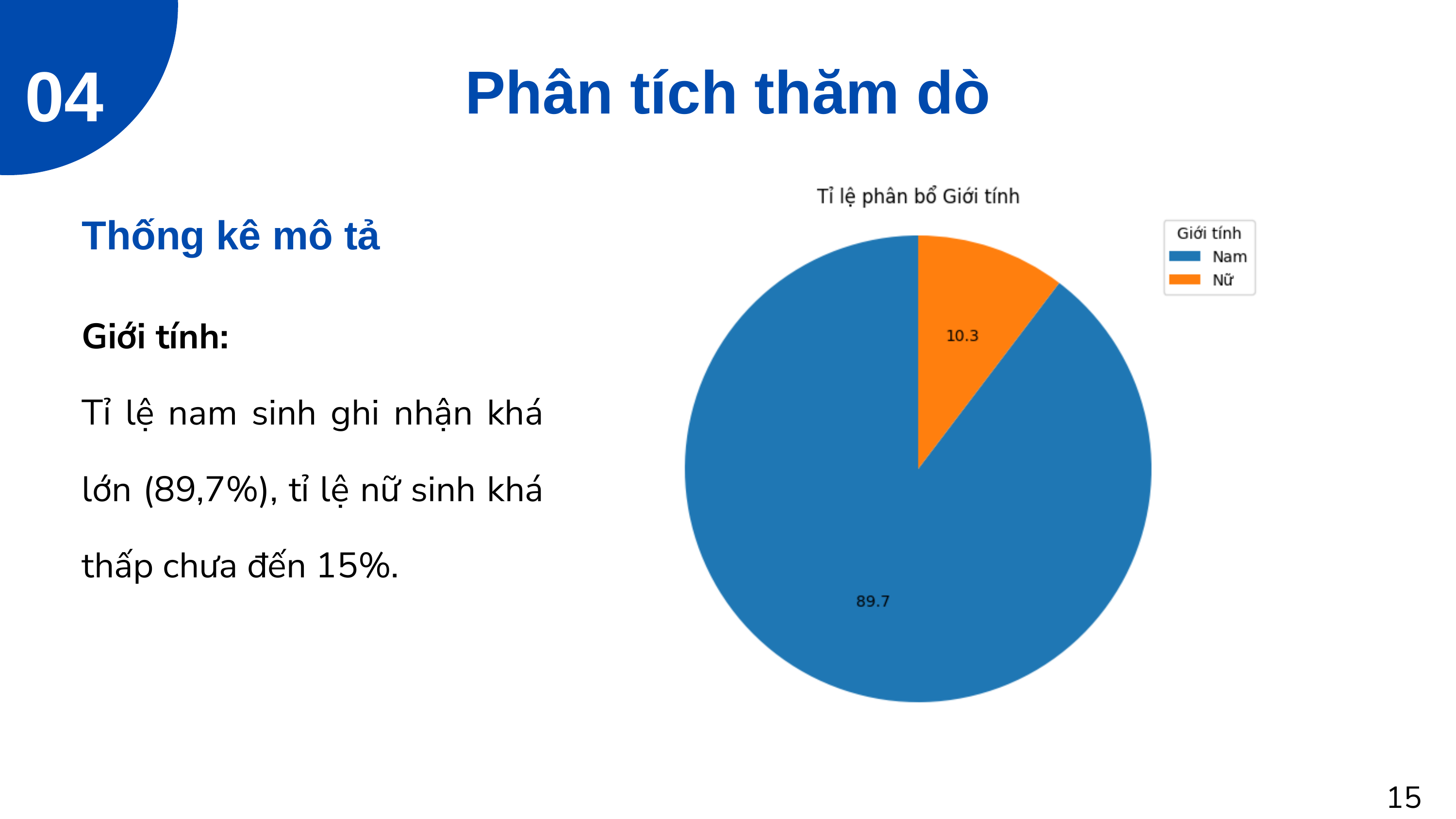

04
Phân tích thăm dò

Thống kê mô tả
Giới tính:
Tỉ lệ nam sinh ghi nhận khá lớn (89,7%), tỉ lệ nữ sinh khá thấp chưa đến 15%.
15